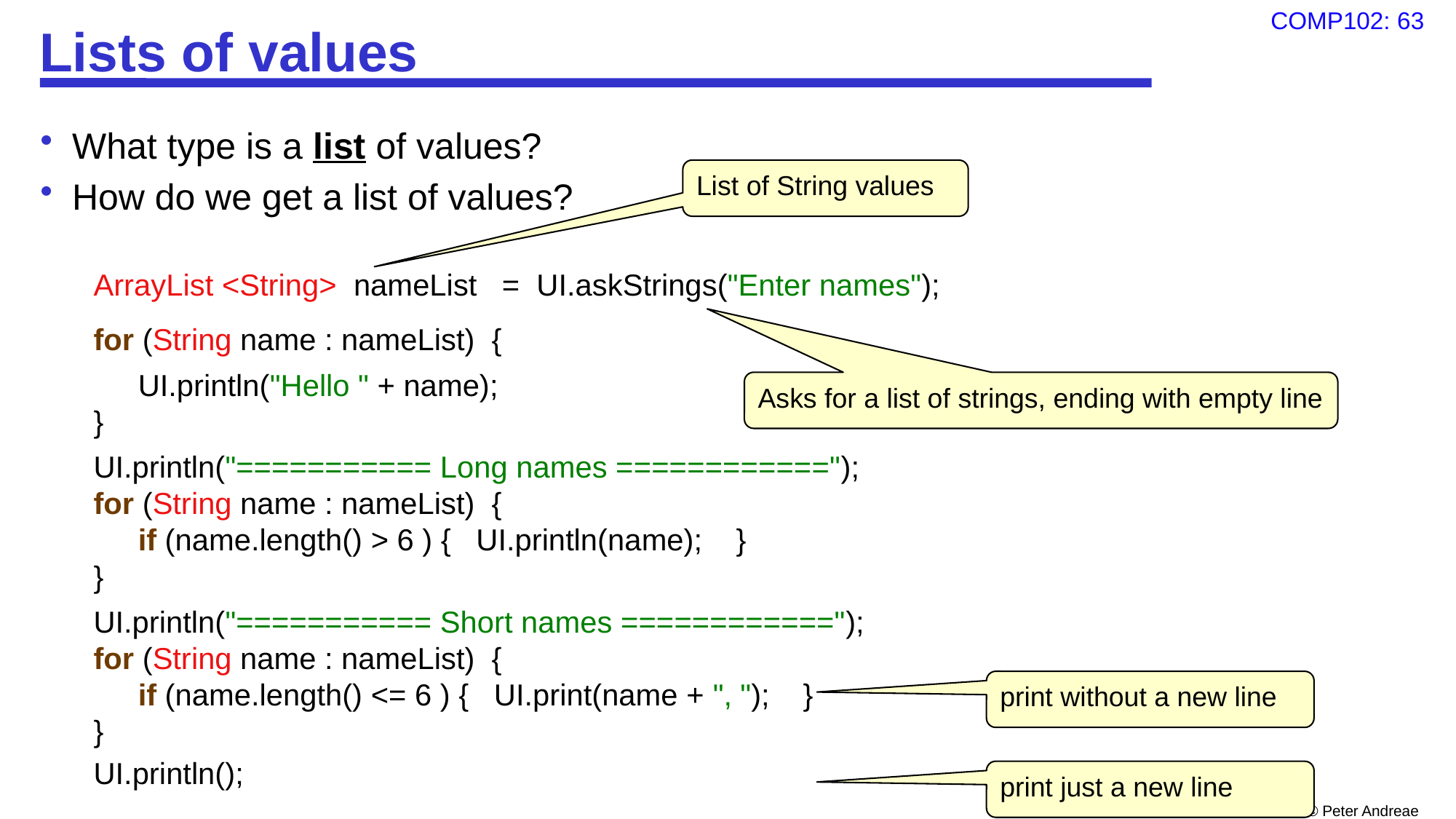

# Lists of values
What type is a list of values?
How do we get a list of values?

ArrayList <String>  nameList   =  UI.askStrings("Enter names");
for (String name : nameList)  {
UI.println("Hello " + name);
}
UI.println("=========== Long names ============");
for (String name : nameList)  {
if (name.length() > 6 ) {   UI.println(name);    }
}
UI.println("=========== Short names ============");
for (String name : nameList)  {
if (name.length() <= 6 ) {   UI.print(name + ", ");    }
}
UI.println();

List of String values
Asks for a list of strings, ending with empty line
print without a new line
print just a new line